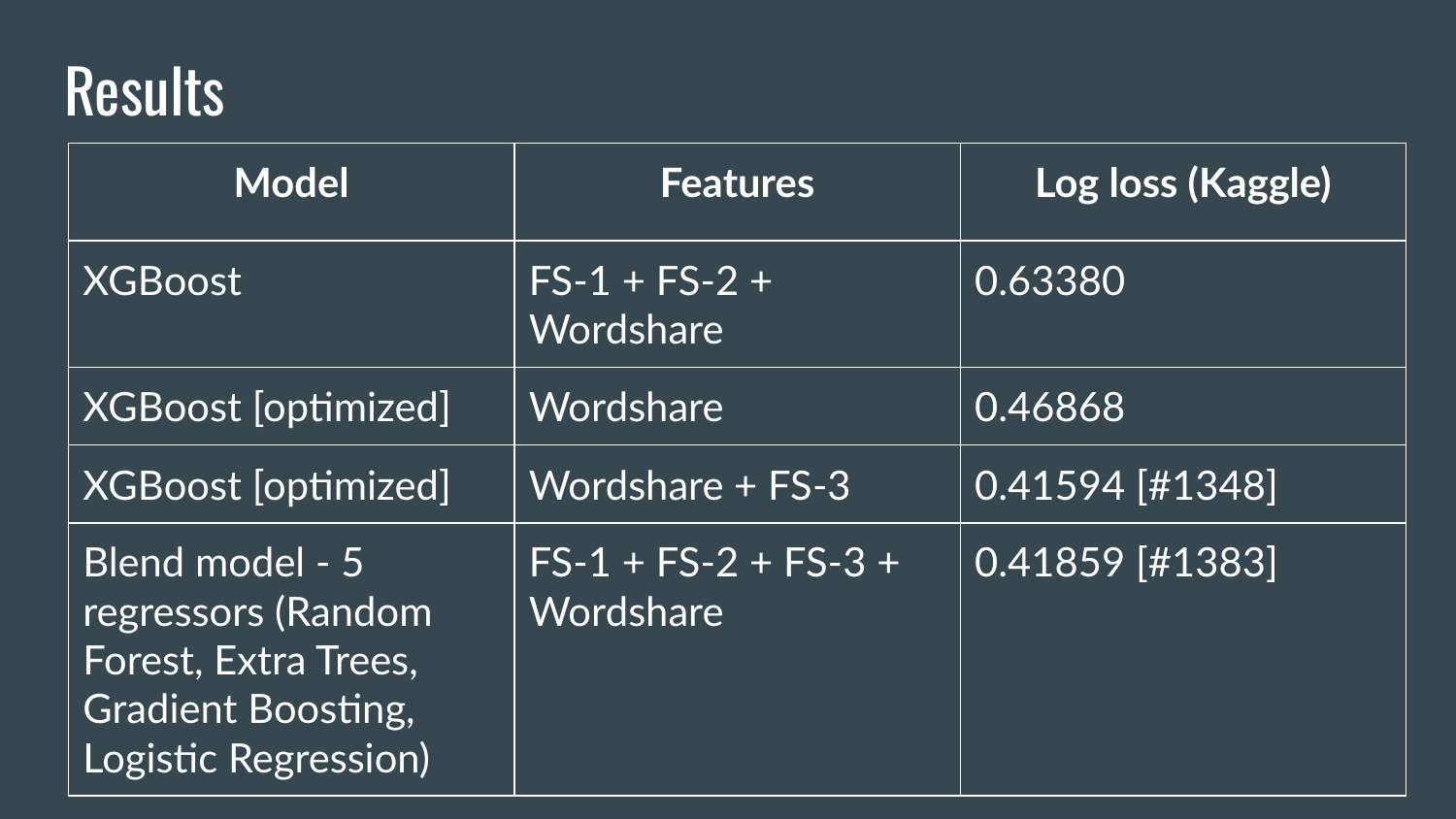

# Results
| Model | Features | Log loss (Kaggle) |
| --- | --- | --- |
| XGBoost | FS-1 + FS-2 + Wordshare | 0.63380 |
| XGBoost [optimized] | Wordshare | 0.46868 |
| XGBoost [optimized] | Wordshare + FS-3 | 0.41594 [#1348] |
| Blend model - 5 regressors (Random Forest, Extra Trees, Gradient Boosting, Logistic Regression) | FS-1 + FS-2 + FS-3 + Wordshare | 0.41859 [#1383] |